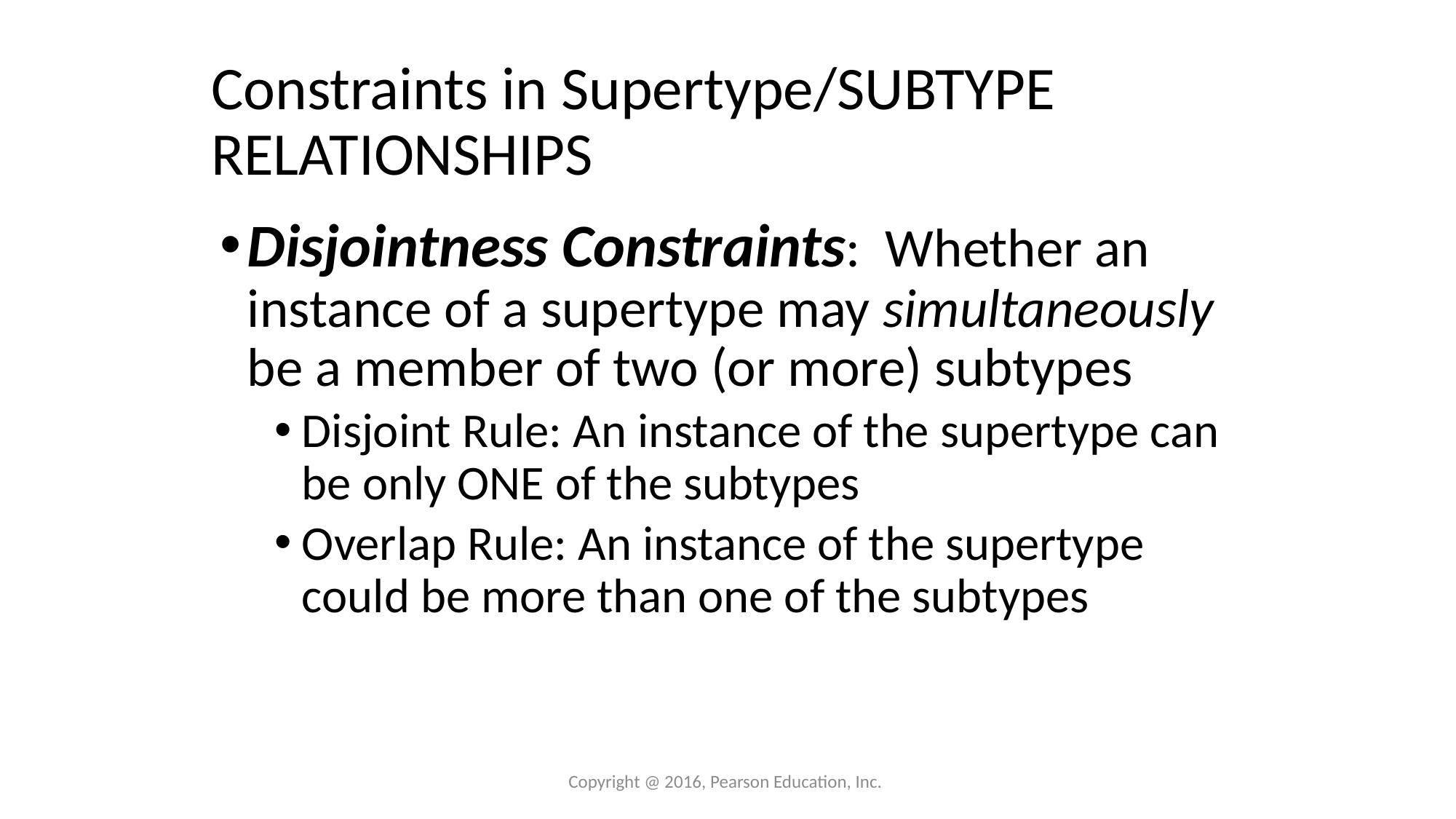

# Constraints in Supertype/SUBTYPE RELATIONSHIPS
Disjointness Constraints:  Whether an instance of a supertype may simultaneously be a member of two (or more) subtypes
Disjoint Rule: An instance of the supertype can be only ONE of the subtypes
Overlap Rule: An instance of the supertype could be more than one of the subtypes
Copyright @ 2016, Pearson Education, Inc.